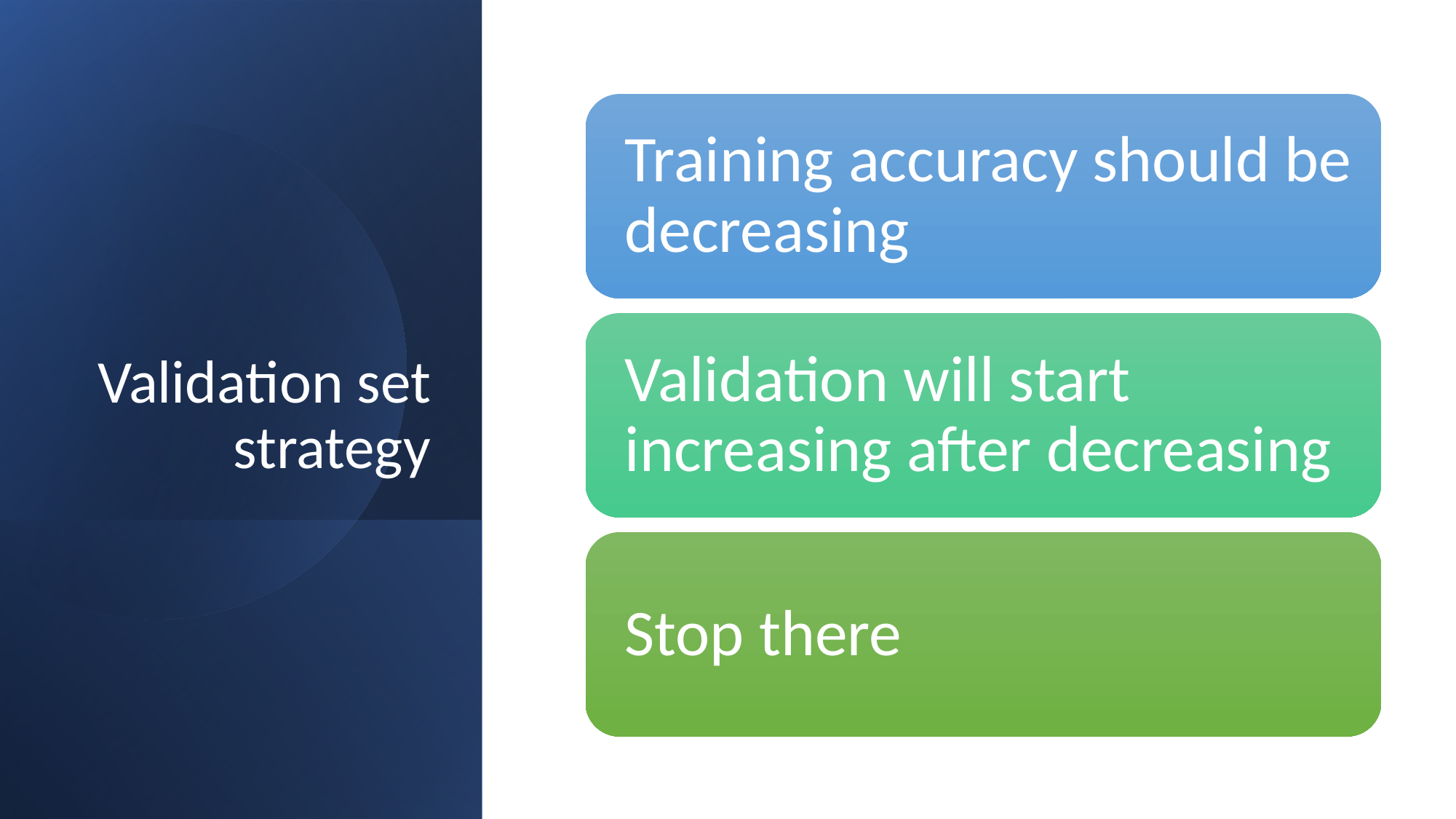

Training accuracy should be decreasing
Validation will start increasing after decreasing
Stop there

# Validation set strategy